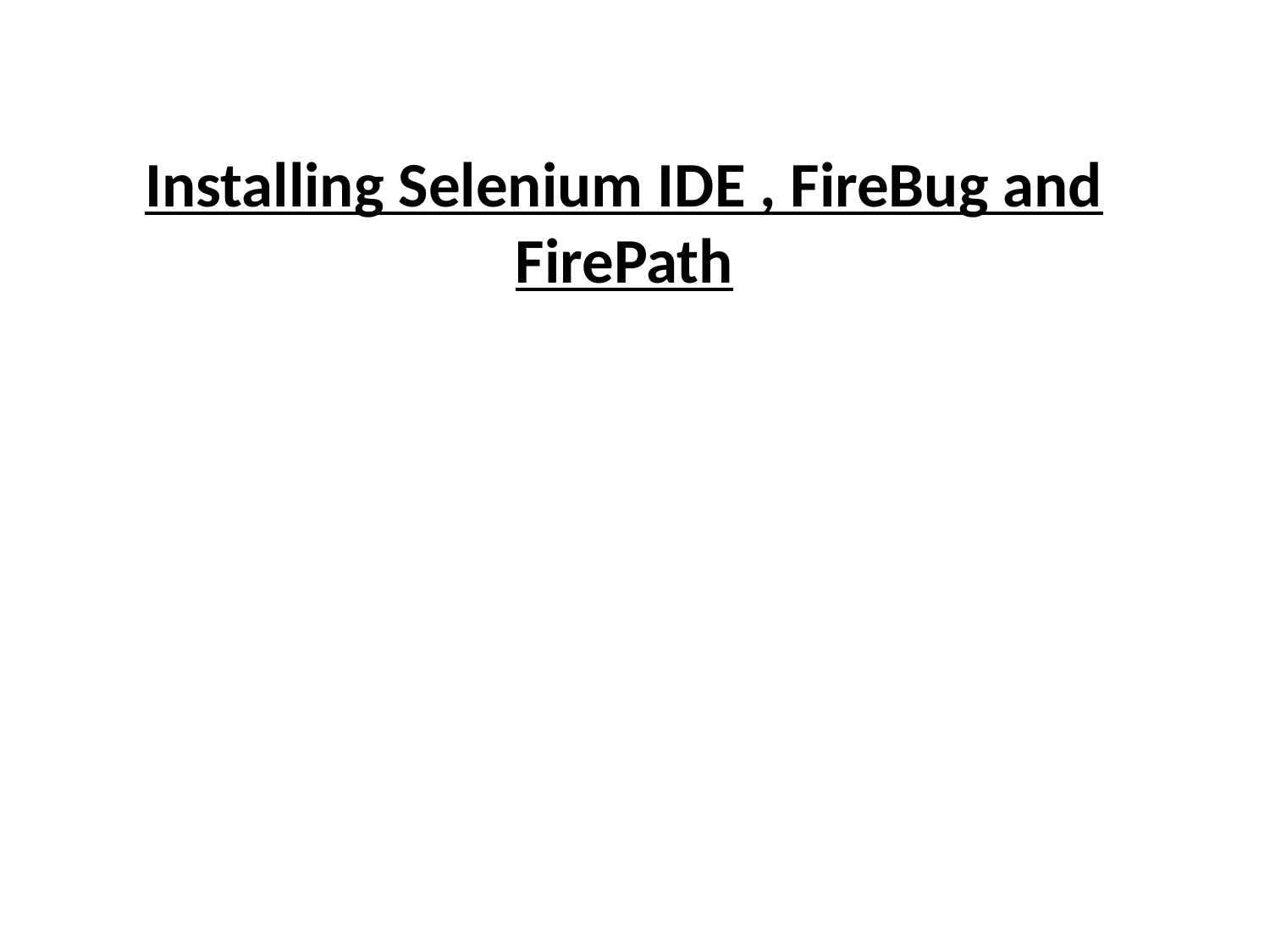

Installing Selenium IDE , FireBug and FirePath